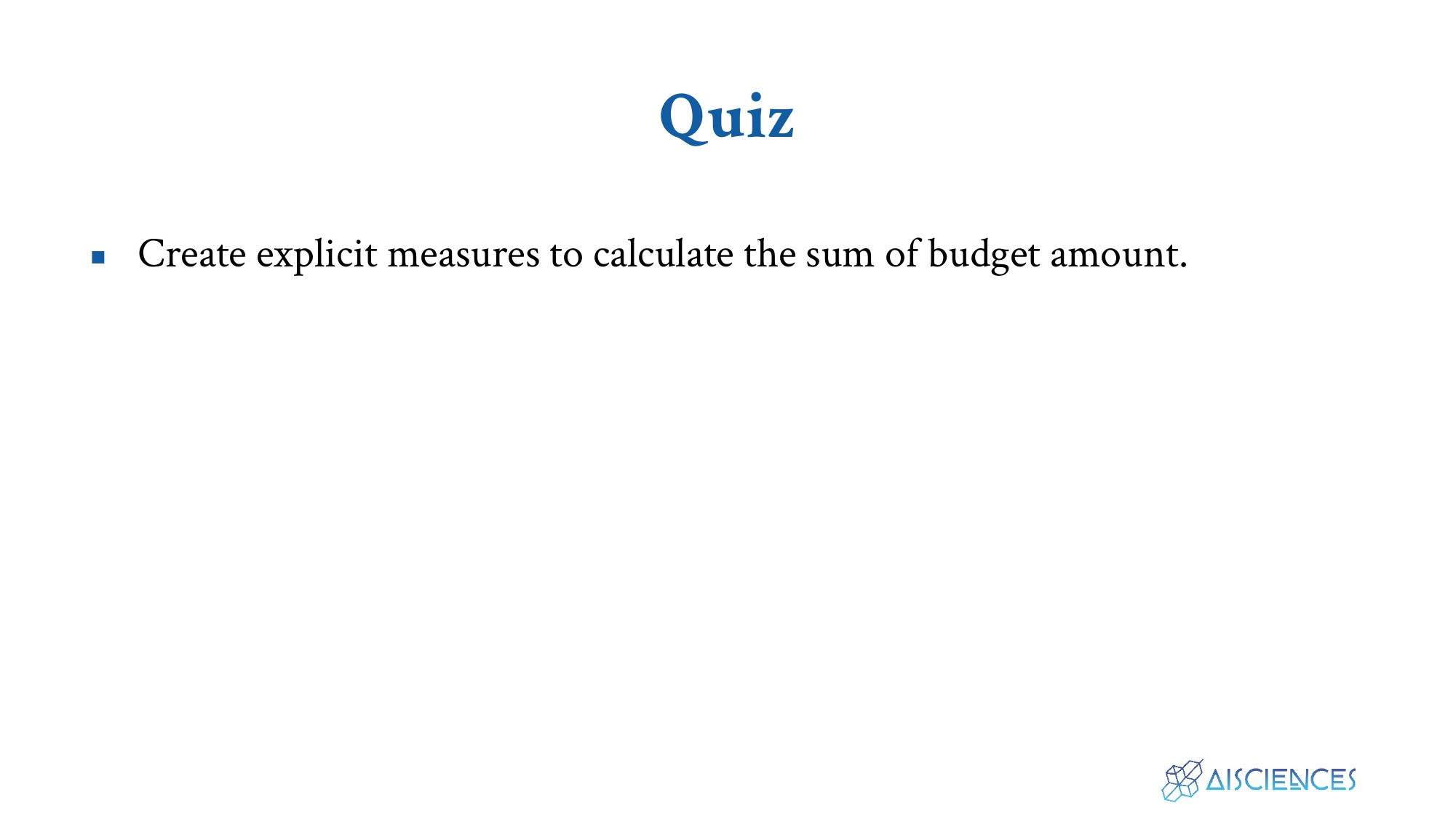

# Quiz
Create explicit measures to calculate the sum of budget amount.